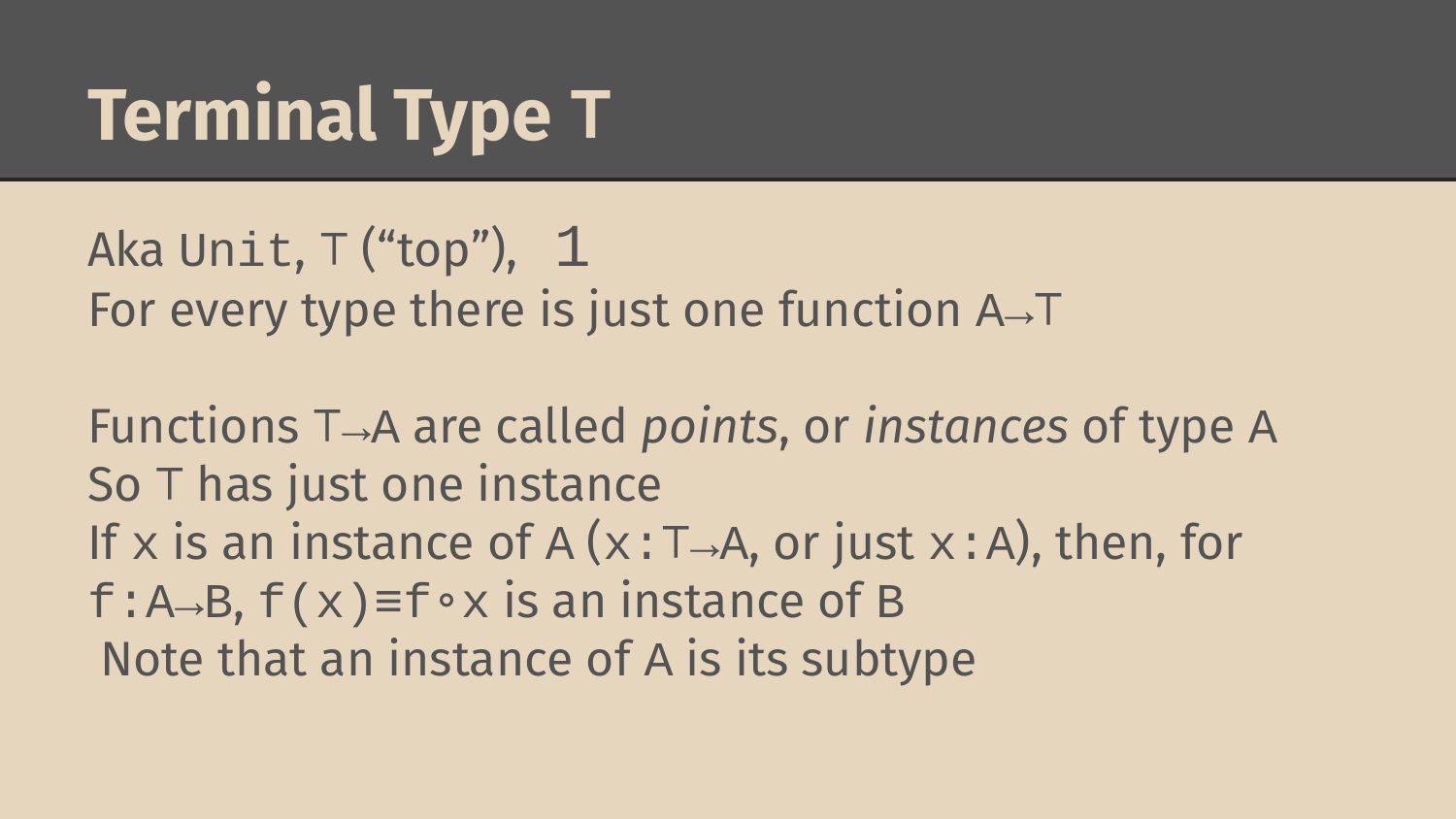

# Terminal Type ⊤
Aka Unit, ⊤ (“top”), 1
For every type there is just one function A→⊤

Functions ⊤→A are called points, or instances of type A
So ⊤ has just one instance
If x is an instance of A (x:⊤→A, or just x:A), then, for f:A→B, f(x)≡f∘x is an instance of B
 Note that an instance of A is its subtype